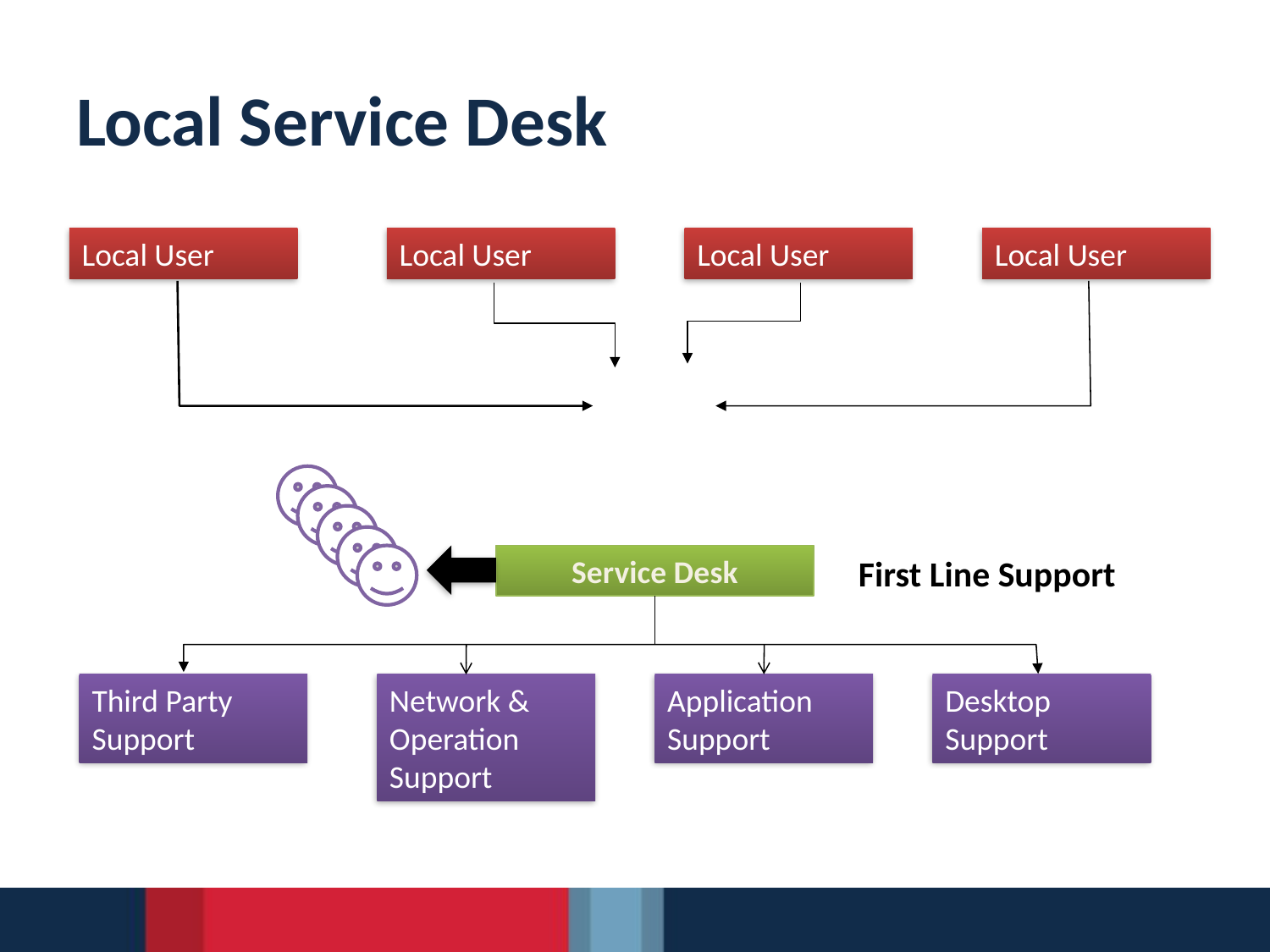

# Local Service Desk
Local User
Local User
Local User
Local User

First Line Support

Service Desk

Third Party Support
Network & Operation Support
Application Support
Desktop Support